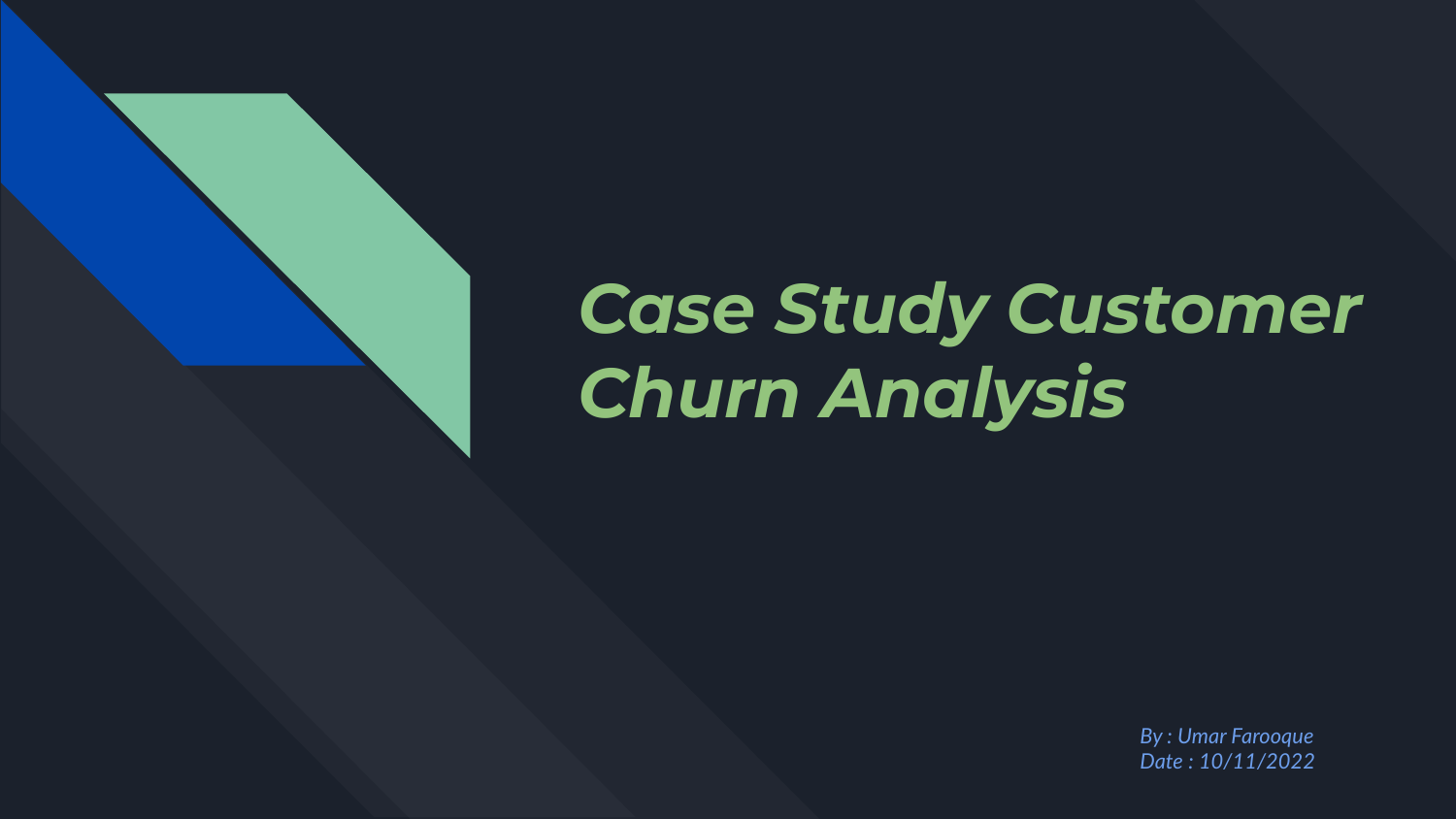

# Case Study Customer Churn Analysis
By : Umar Farooque
Date : 10/11/2022